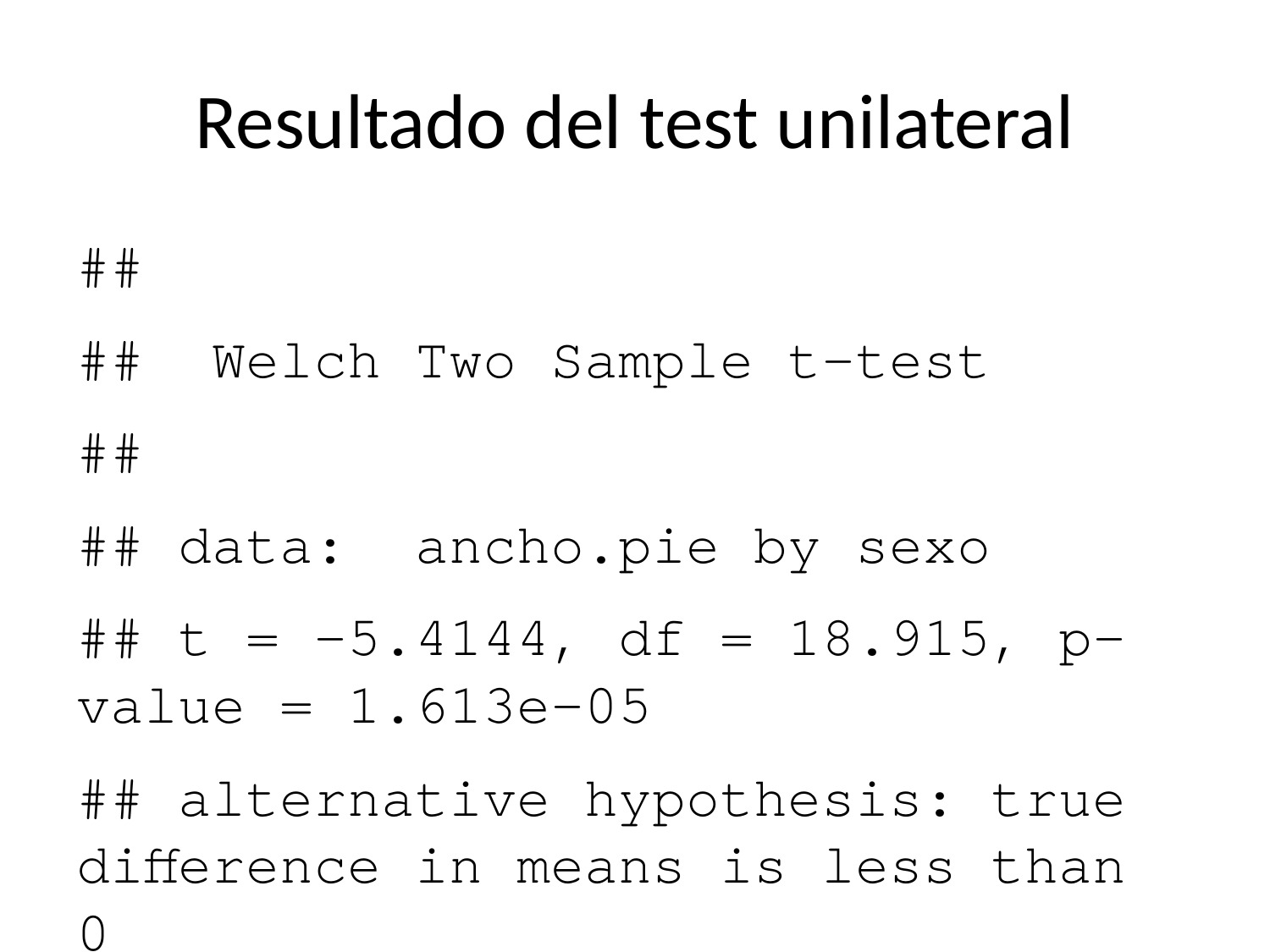

# Resultado del test unilateral
##
##  Welch Two Sample t-test
##
## data:  ancho.pie by sexo
## t = -5.4144, df = 18.915, p-value = 1.613e-05
## alternative hypothesis: true difference in means is less than 0
## 95 percent confidence interval:
##       -Inf -1.741304
## sample estimates:
## mean in group Mujer mean in group Varón
##            21.01282            23.57143